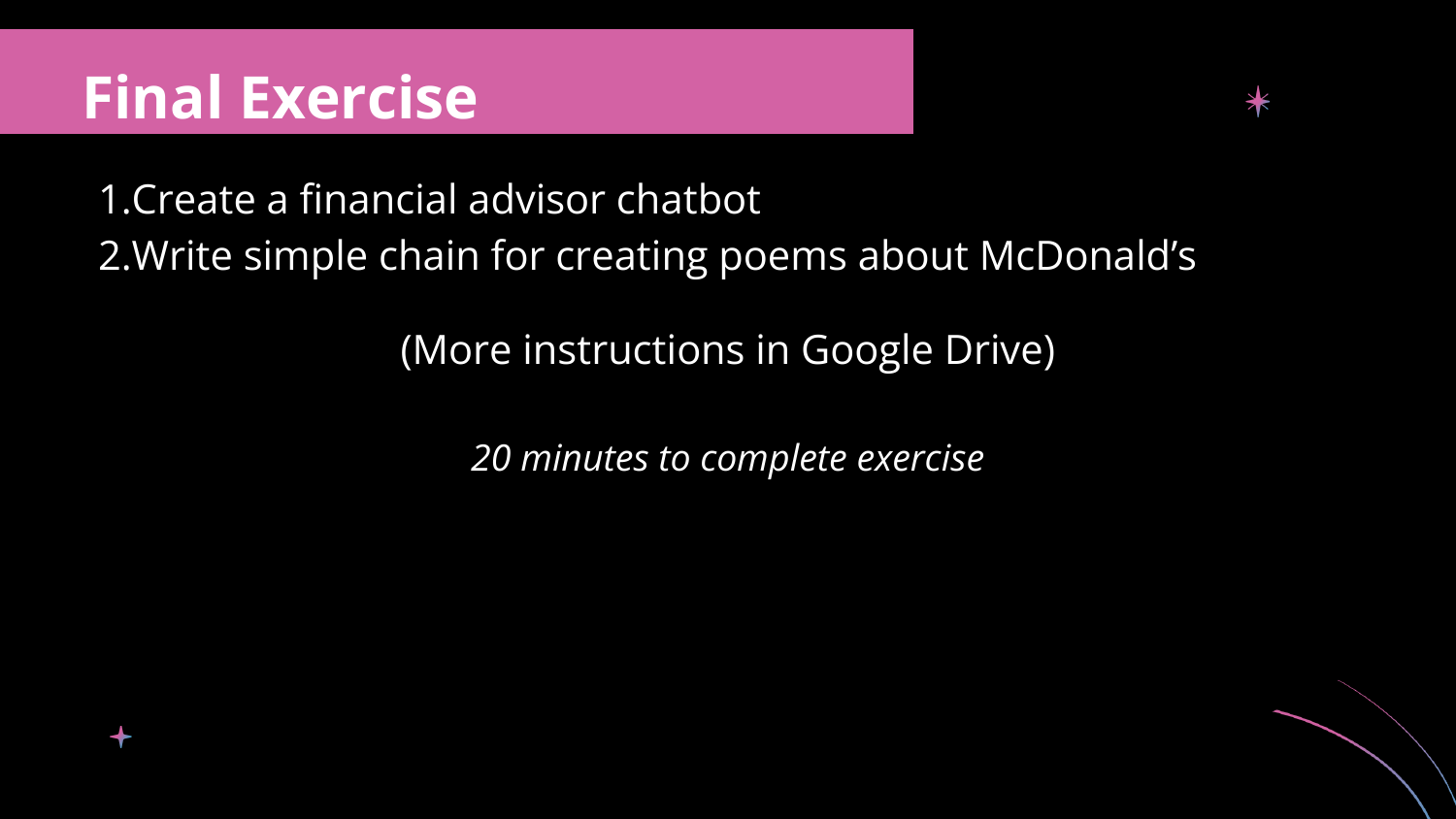

Final Exercise

Create a financial advisor chatbot
Write simple chain for creating poems about McDonald’s

(More instructions in Google Drive)

20 minutes to complete exercise